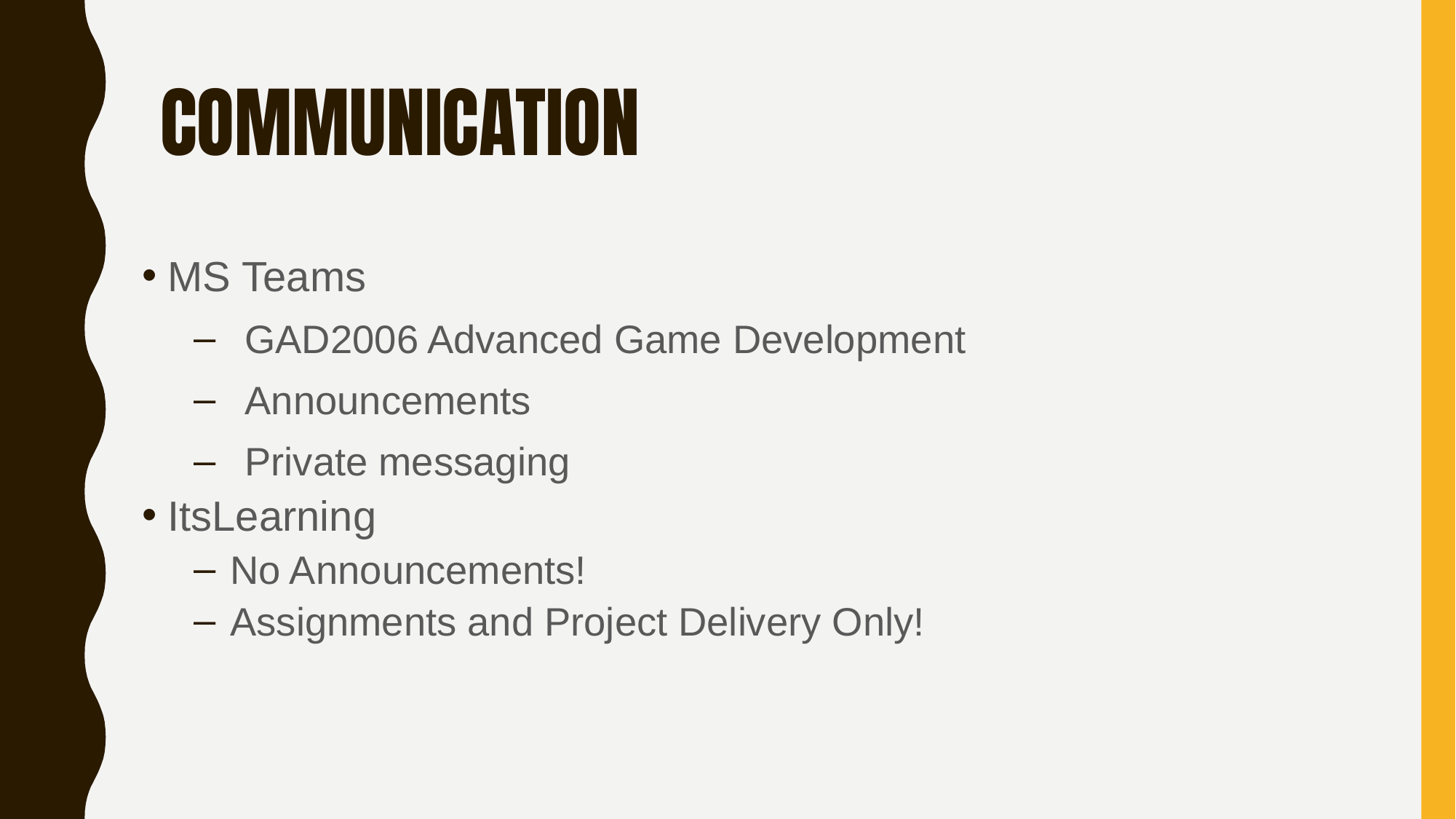

# COMMUNICATION
MS Teams
GAD2006 Advanced Game Development
Announcements
Private messaging
ItsLearning
 No Announcements!
 Assignments and Project Delivery Only!